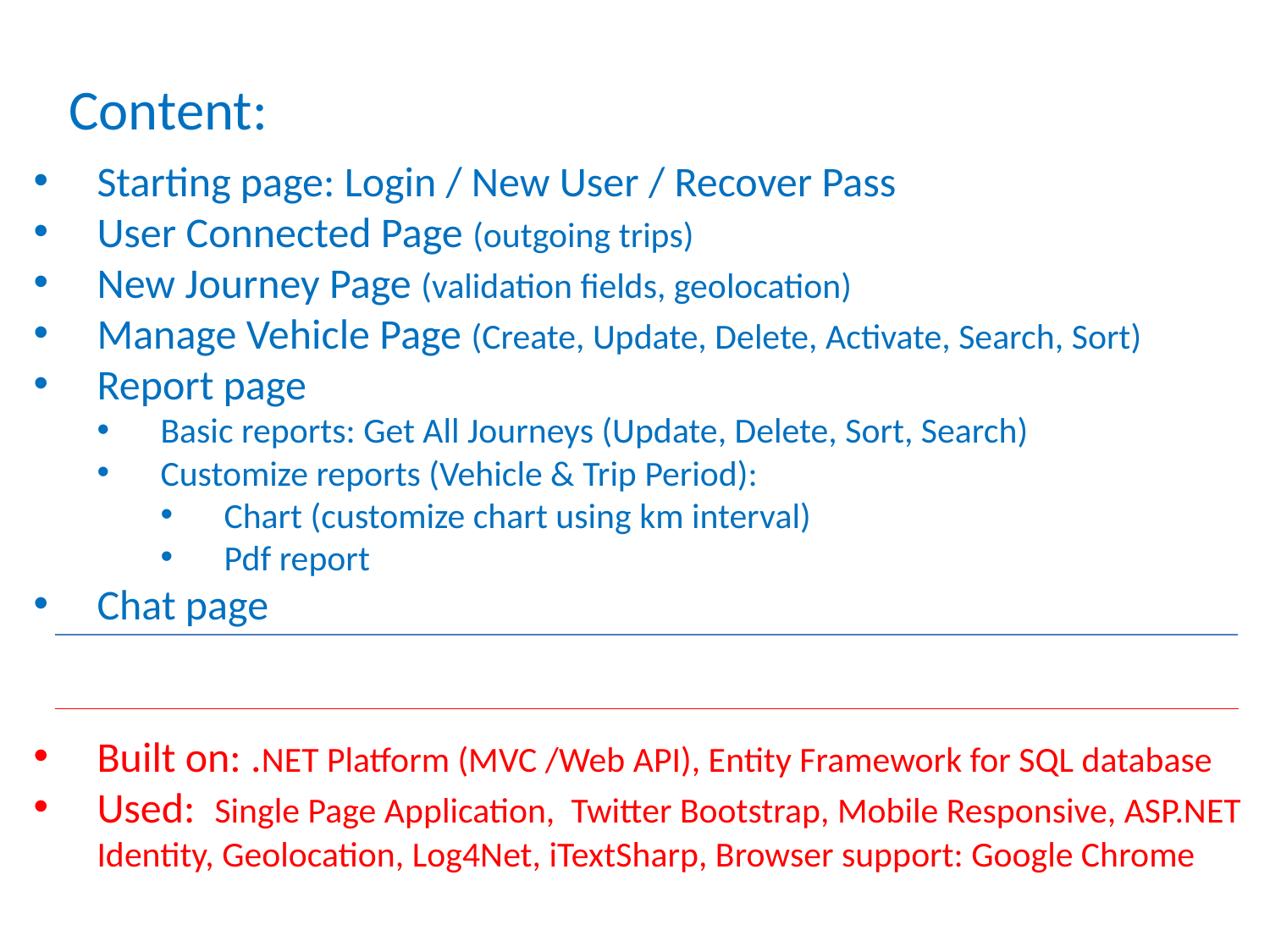

Content:
Starting page: Login / New User / Recover Pass
User Connected Page (outgoing trips)
New Journey Page (validation fields, geolocation)
Manage Vehicle Page (Create, Update, Delete, Activate, Search, Sort)
Report page
Basic reports: Get All Journeys (Update, Delete, Sort, Search)
Customize reports (Vehicle & Trip Period):
Chart (customize chart using km interval)
Pdf report
Chat page

Built on: .NET Platform (MVC /Web API), Entity Framework for SQL database
Used:  Single Page Application,  Twitter Bootstrap, Mobile Responsive, ASP.NET Identity, Geolocation, Log4Net, iTextSharp, Browser support: Google Chrome